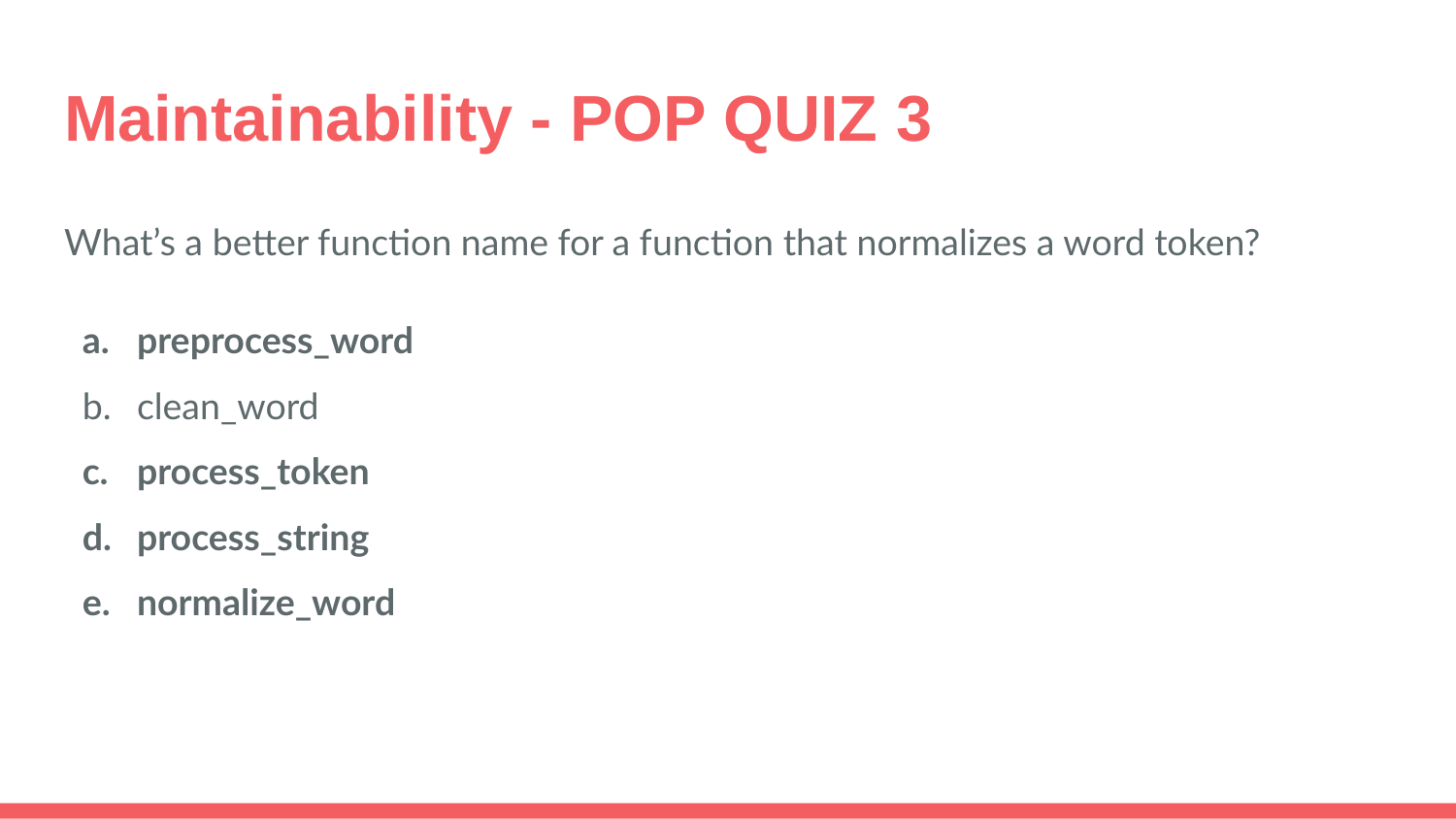

# Maintainability - POP QUIZ 3
What’s a better function name for a function that normalizes a word token?
preprocess_word
clean_word
process_token
process_string
normalize_word